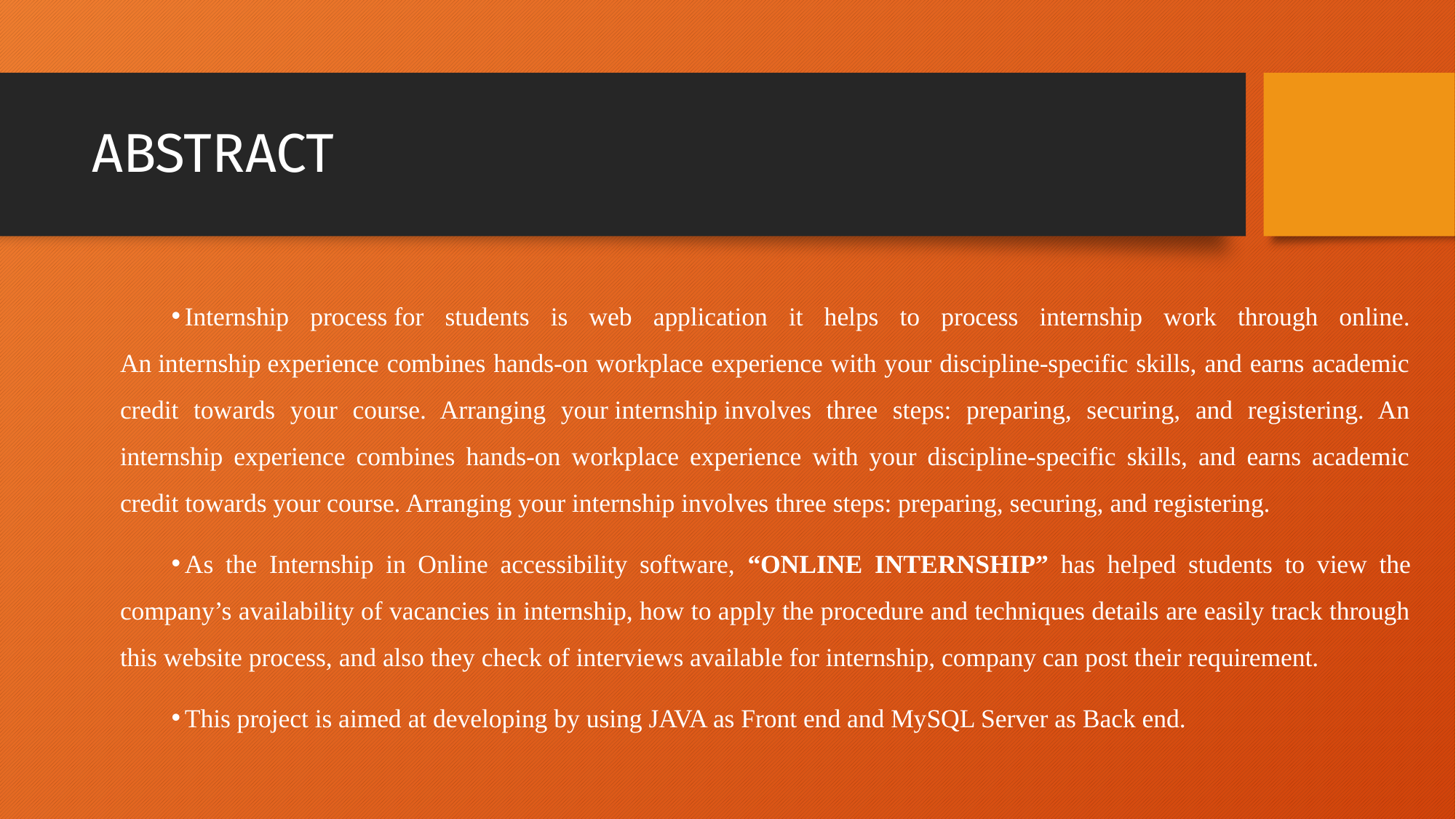

# ABSTRACT
Internship process for students is web application it helps to process internship work through online. An internship experience combines hands-on workplace experience with your discipline-specific skills, and earns academic credit towards your course. Arranging your internship involves three steps: preparing, securing, and registering. An internship experience combines hands-on workplace experience with your discipline-specific skills, and earns academic credit towards your course. Arranging your internship involves three steps: preparing, securing, and registering.
As the Internship in Online accessibility software, “ONLINE INTERNSHIP” has helped students to view the company’s availability of vacancies in internship, how to apply the procedure and techniques details are easily track through this website process, and also they check of interviews available for internship, company can post their requirement.
This project is aimed at developing by using JAVA as Front end and MySQL Server as Back end.